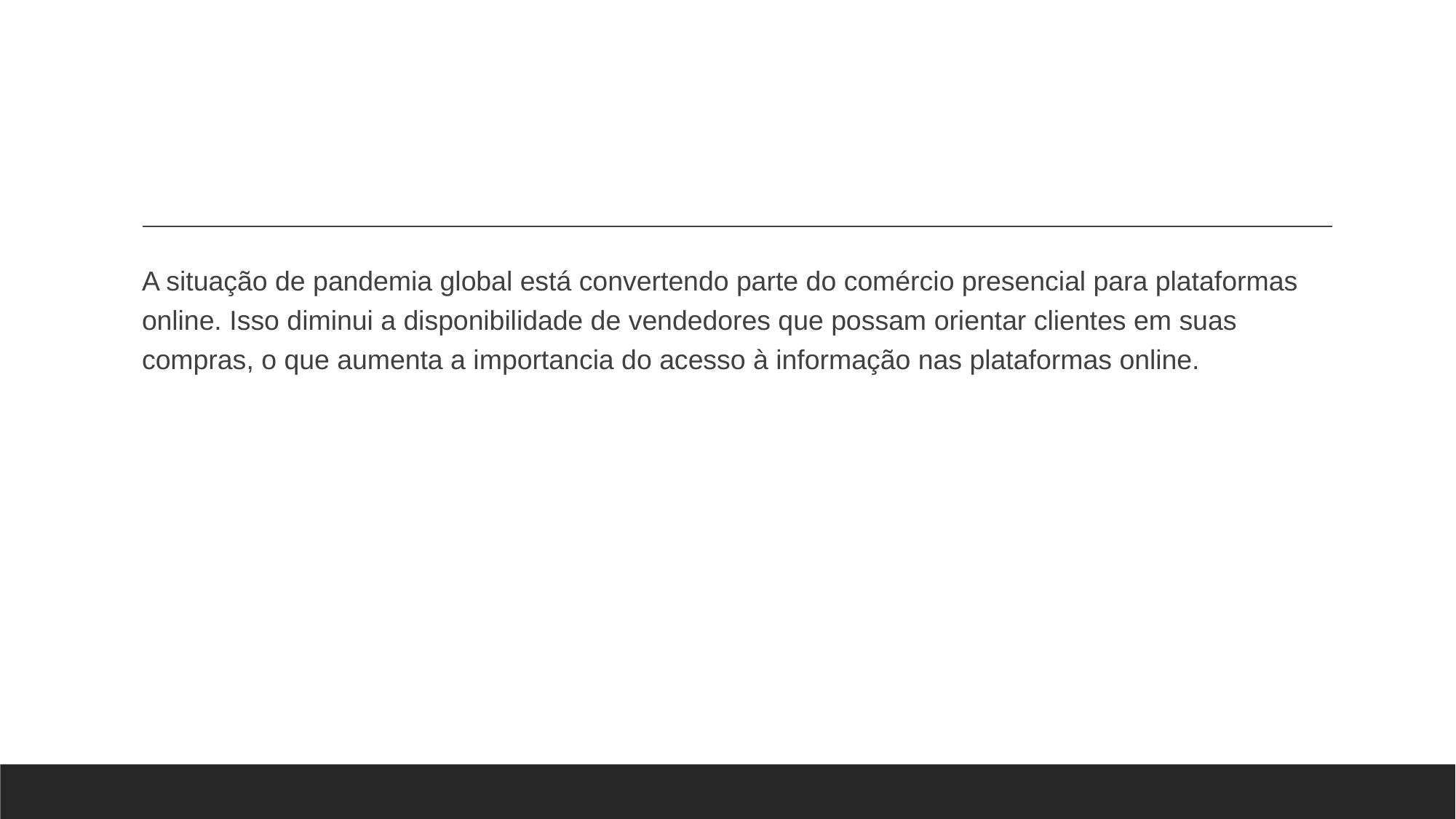

#
A situação de pandemia global está convertendo parte do comércio presencial para plataformas online. Isso diminui a disponibilidade de vendedores que possam orientar clientes em suas compras, o que aumenta a importancia do acesso à informação nas plataformas online.